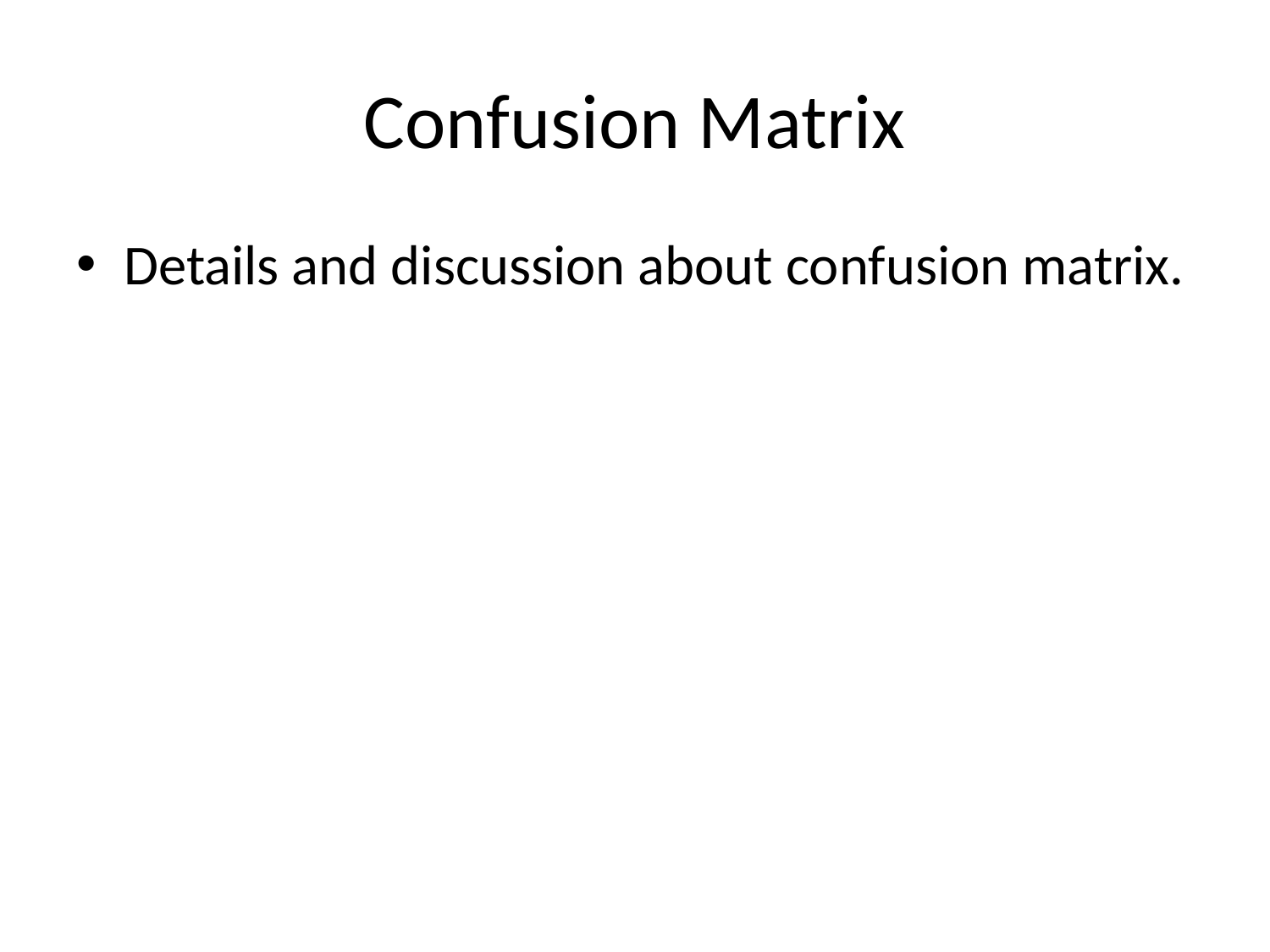

# Confusion Matrix
Details and discussion about confusion matrix.